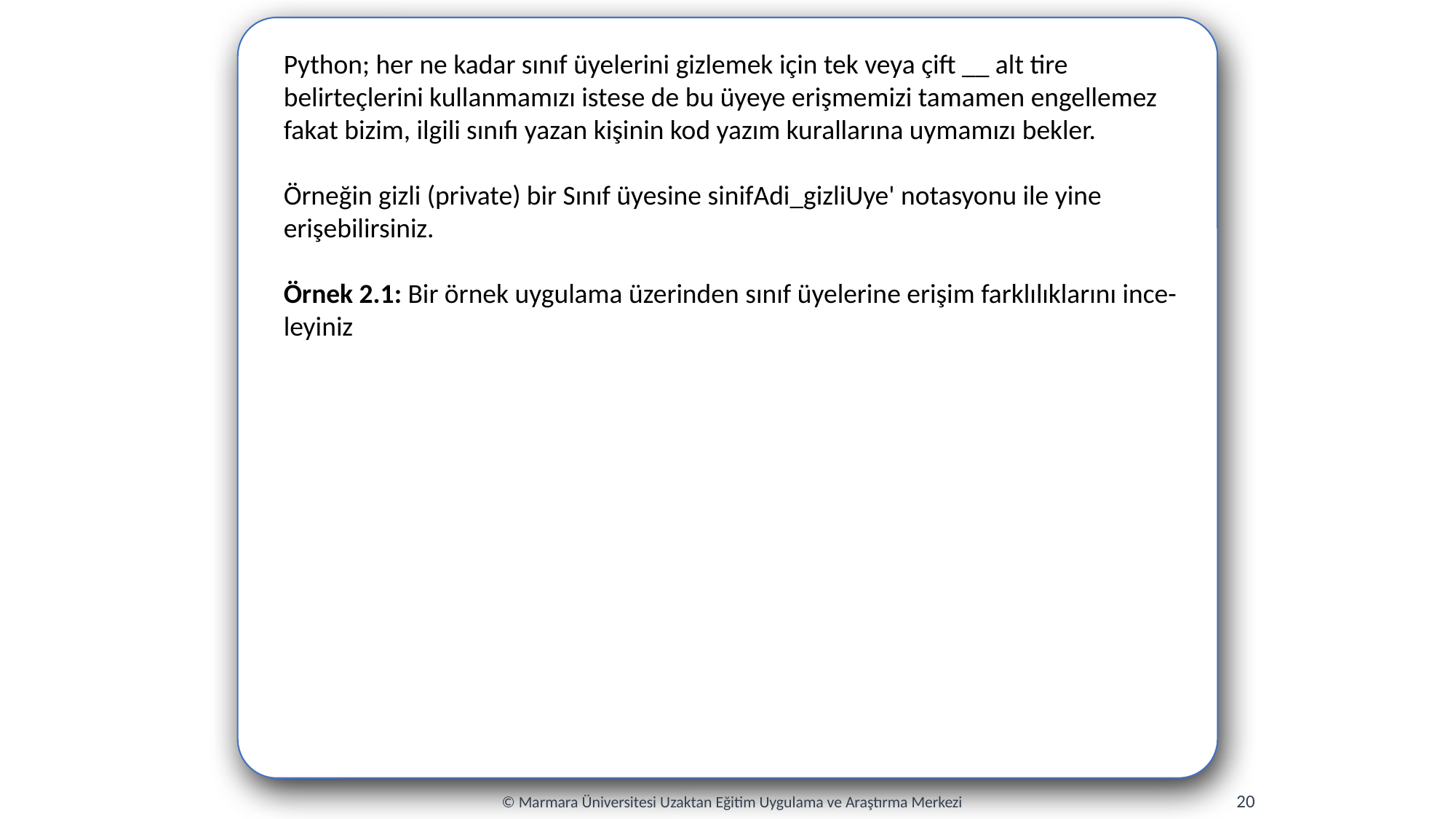

Python; her ne kadar sınıf üyelerini gizlemek için tek veya çift __ alt tire belirteçlerini kullanmamızı istese de bu üyeye erişmemizi tamamen engellemez fakat bizim, ilgili sınıfı yazan kişinin kod yazım kurallarına uymamızı bekler.

Örneğin gizli (private) bir Sınıf üyesine sinifAdi_gizliUye' notasyonu ile yine erişebilirsiniz.

Örnek 2.1: Bir örnek uygulama üzerinden sınıf üyelerine erişim farklılıklarını ince- leyiniz
20
© Marmara Üniversitesi Uzaktan Eğitim Uygulama ve Araştırma Merkezi